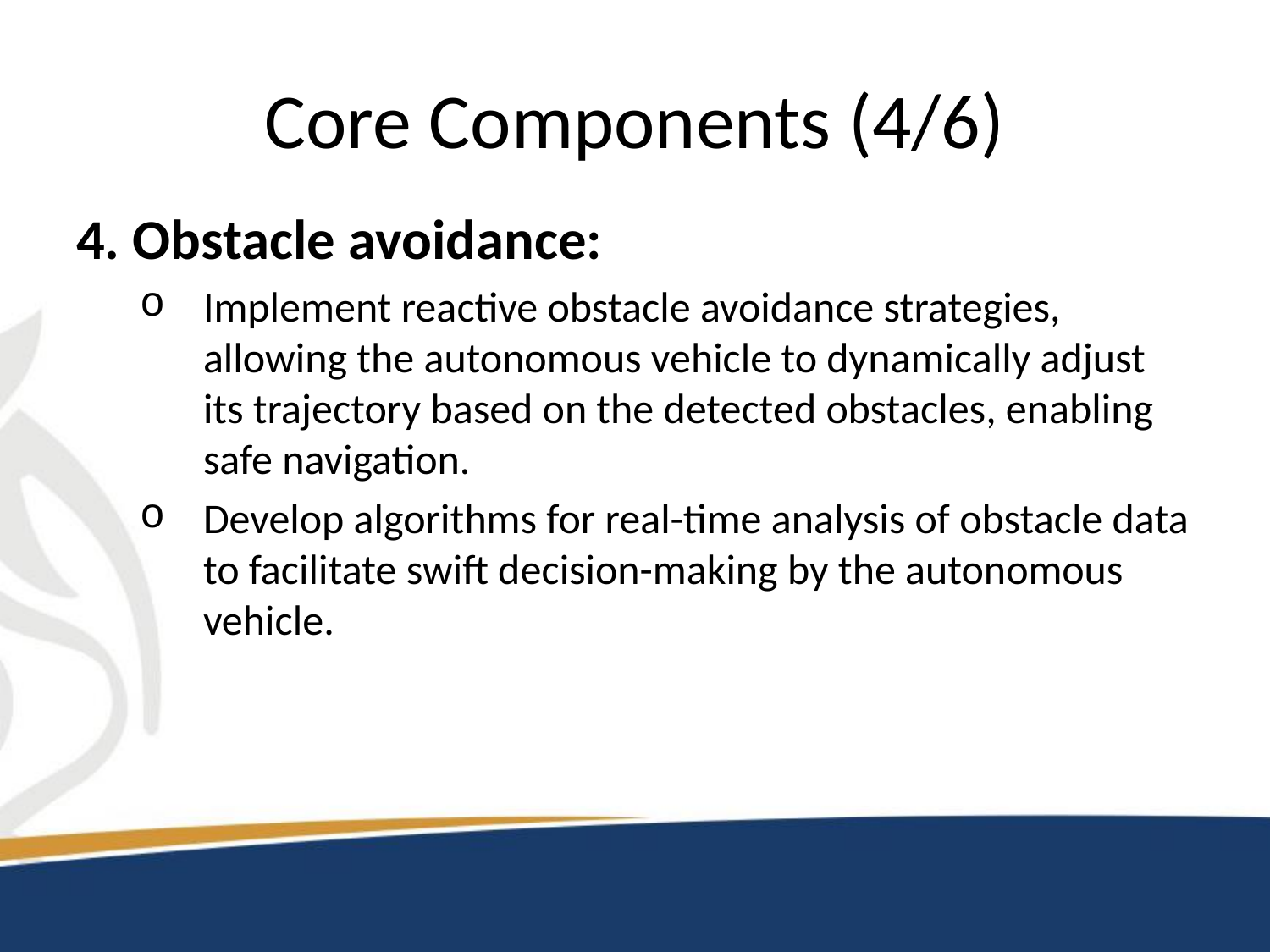

# Core Components (4/6)
4. Obstacle avoidance:
Implement reactive obstacle avoidance strategies, allowing the autonomous vehicle to dynamically adjust its trajectory based on the detected obstacles, enabling safe navigation.
Develop algorithms for real-time analysis of obstacle data to facilitate swift decision-making by the autonomous vehicle.